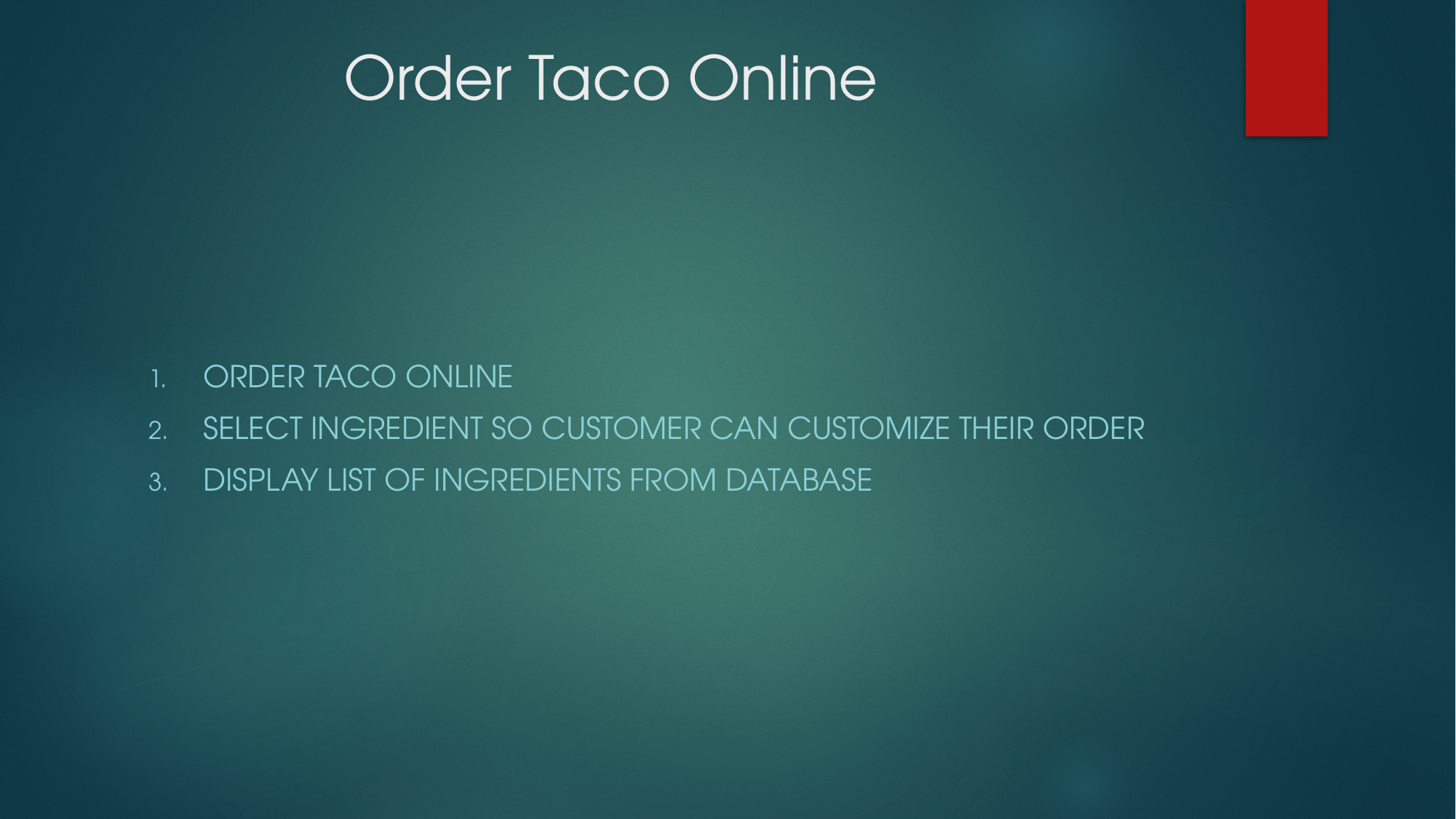

# Order Taco Online

Order taco online
Select ingredient so customer can customize their order
Display list of ingredients from database